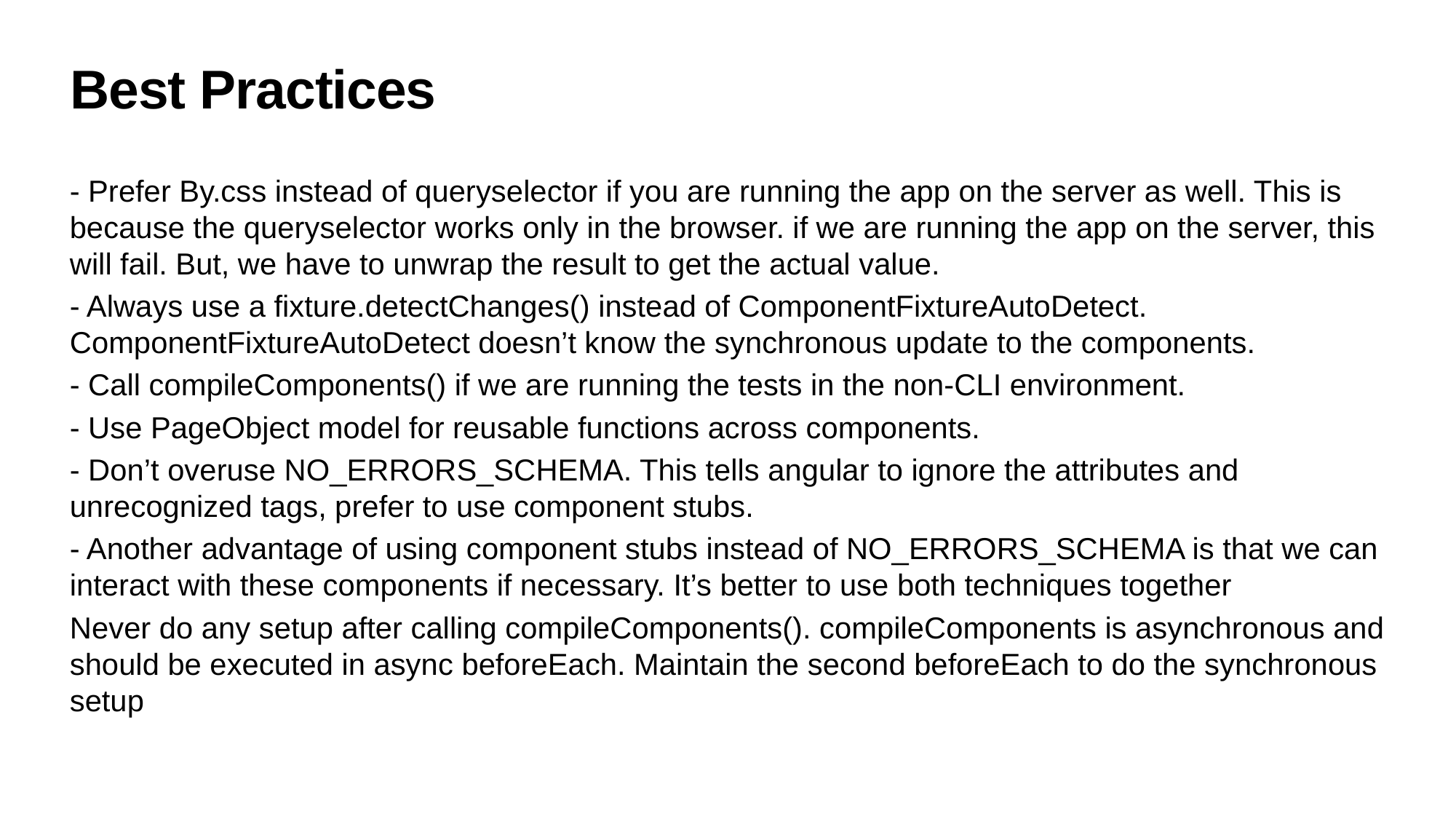

# Best Practices
- Prefer By.css instead of queryselector if you are running the app on the server as well. This is because the queryselector works only in the browser. if we are running the app on the server, this will fail. But, we have to unwrap the result to get the actual value.
- Always use a fixture.detectChanges() instead of ComponentFixtureAutoDetect. ComponentFixtureAutoDetect doesn’t know the synchronous update to the components.
- Call compileComponents() if we are running the tests in the non-CLI environment.
- Use PageObject model for reusable functions across components.
- Don’t overuse NO_ERRORS_SCHEMA. This tells angular to ignore the attributes and unrecognized tags, prefer to use component stubs.
- Another advantage of using component stubs instead of NO_ERRORS_SCHEMA is that we can interact with these components if necessary. It’s better to use both techniques together
Never do any setup after calling compileComponents(). compileComponents is asynchronous and should be executed in async beforeEach. Maintain the second beforeEach to do the synchronous setup